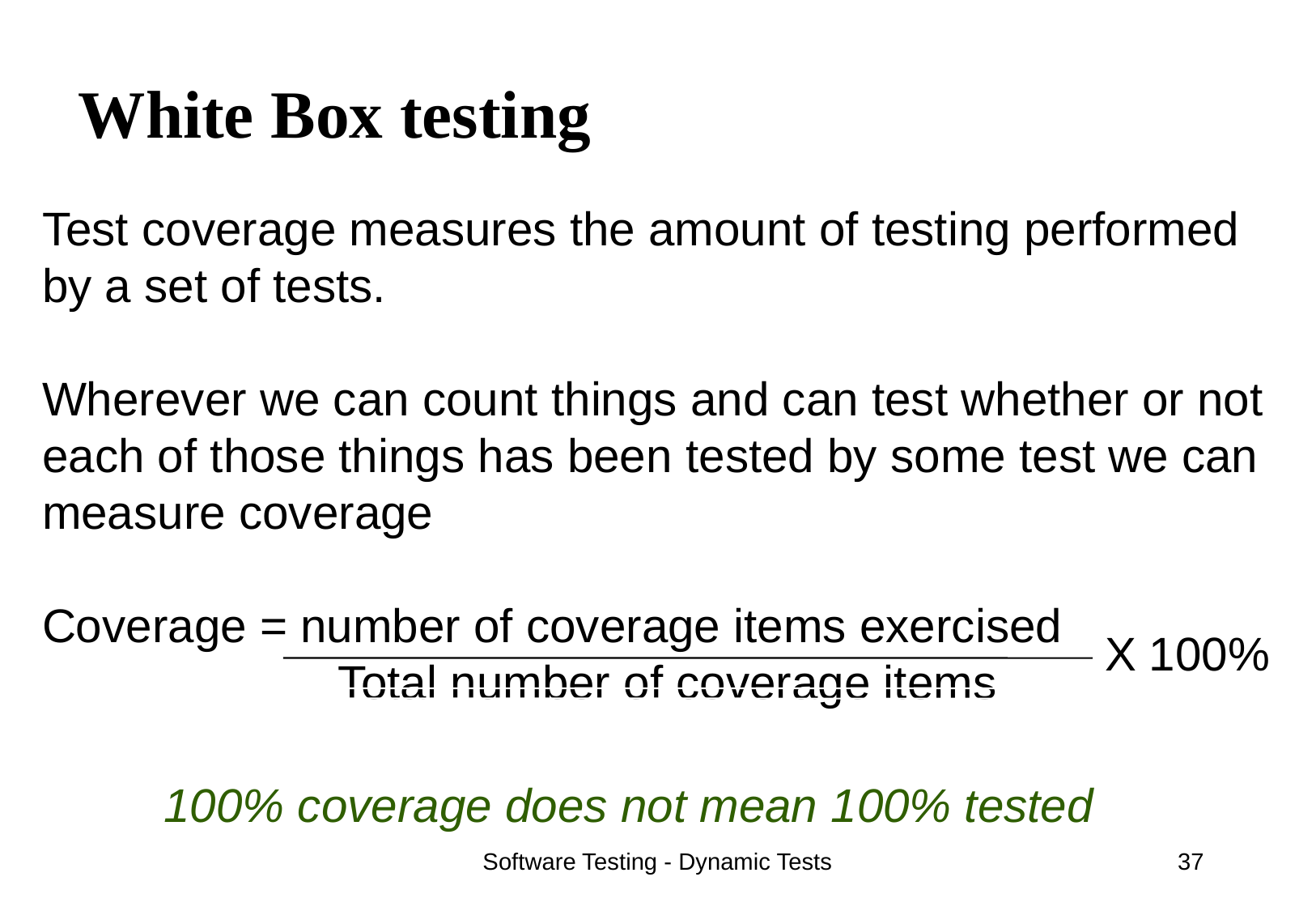

# White Box testing
Test coverage measures the amount of testing performed
by a set of tests.

Wherever we can count things and can test whether or not
each of those things has been tested by some test we can
measure coverage

Coverage = number of coverage items exercised
		    Total number of coverage items
X 100%

100% coverage does not mean 100% tested
Software Testing - Dynamic Tests
37